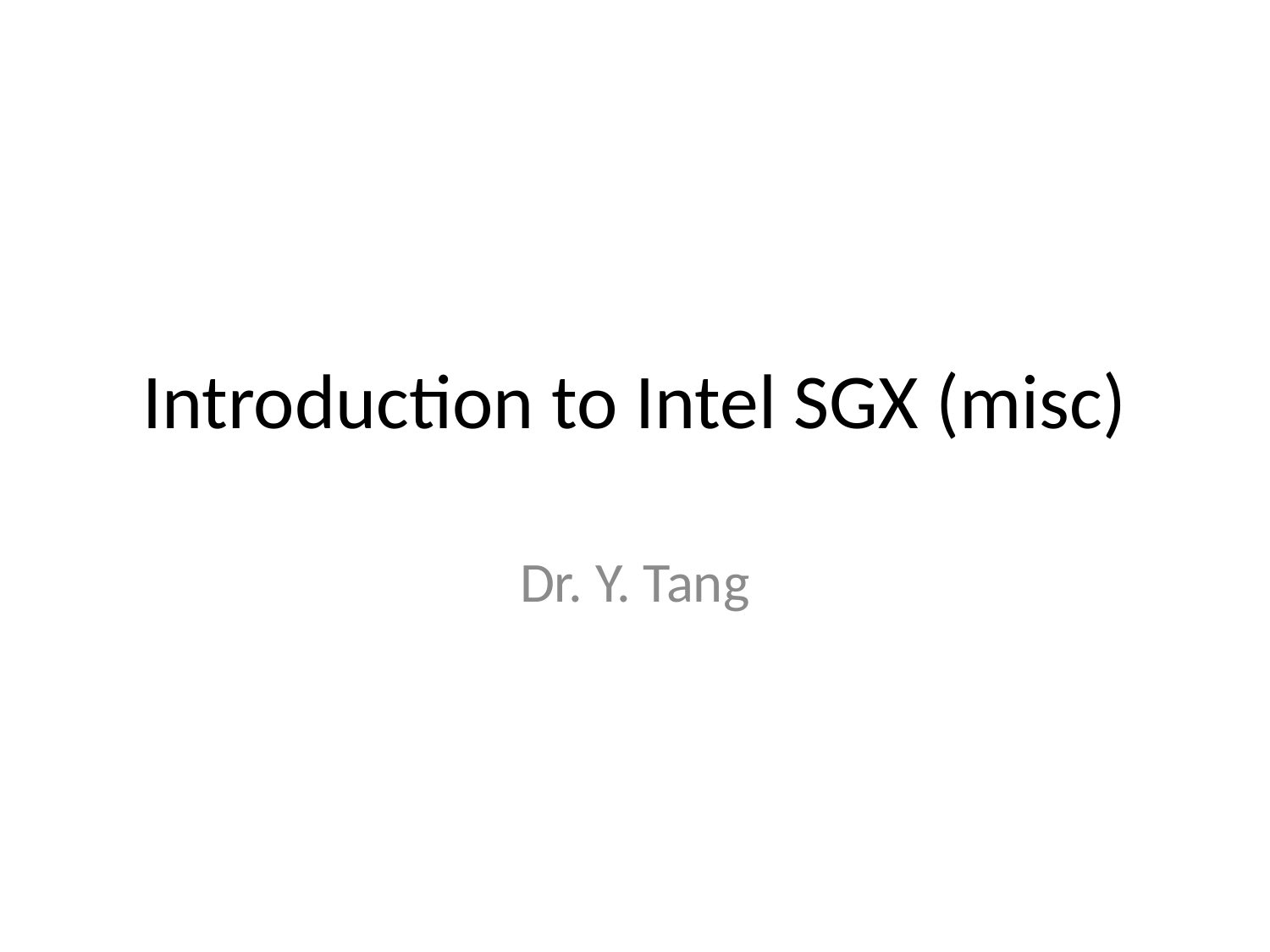

# Introduction to Intel SGX (misc)
Dr. Y. Tang